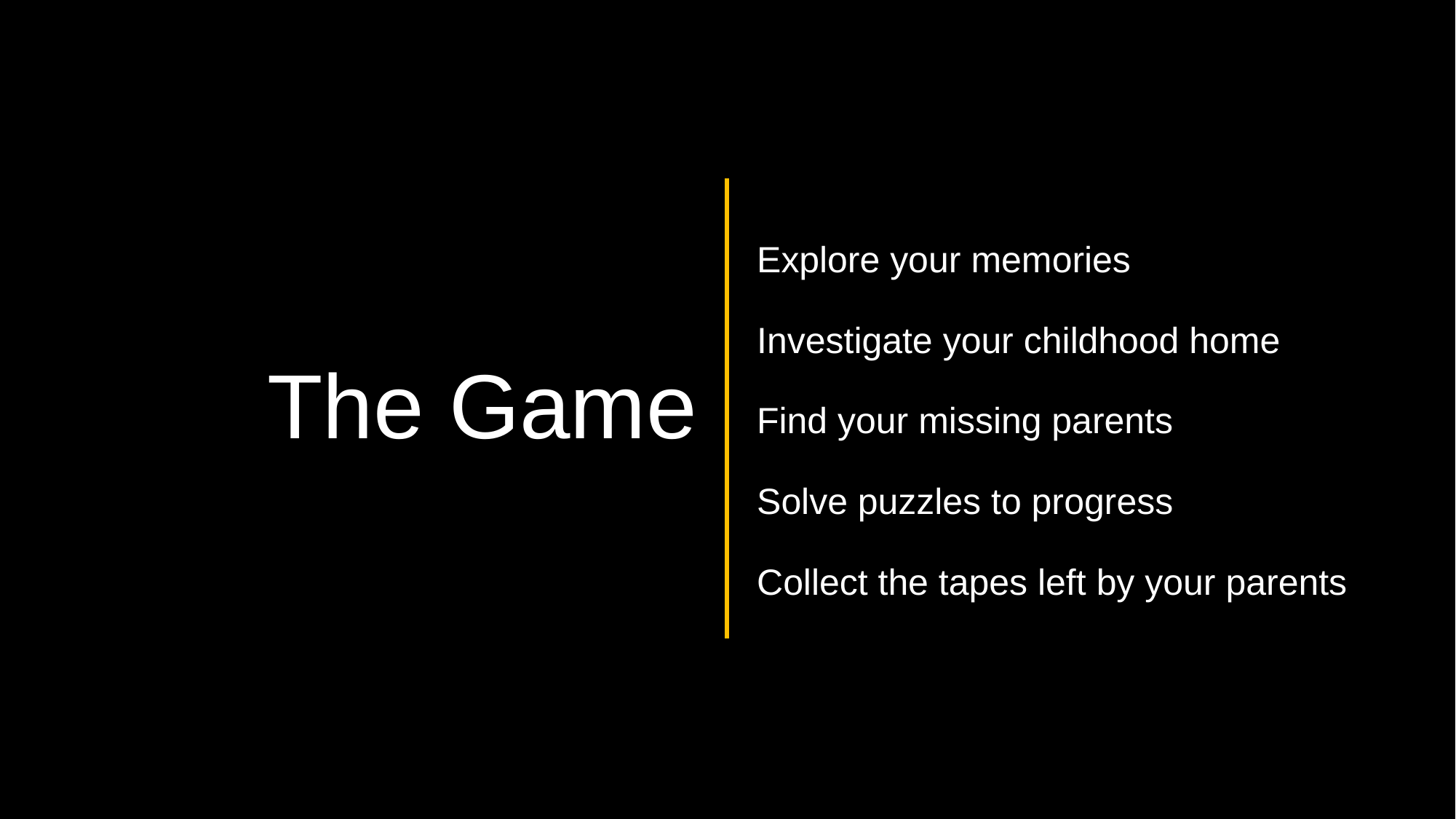

Explore your memories
Investigate your childhood home
Find your missing parents
Solve puzzles to progress
Collect the tapes left by your parents
# The Game